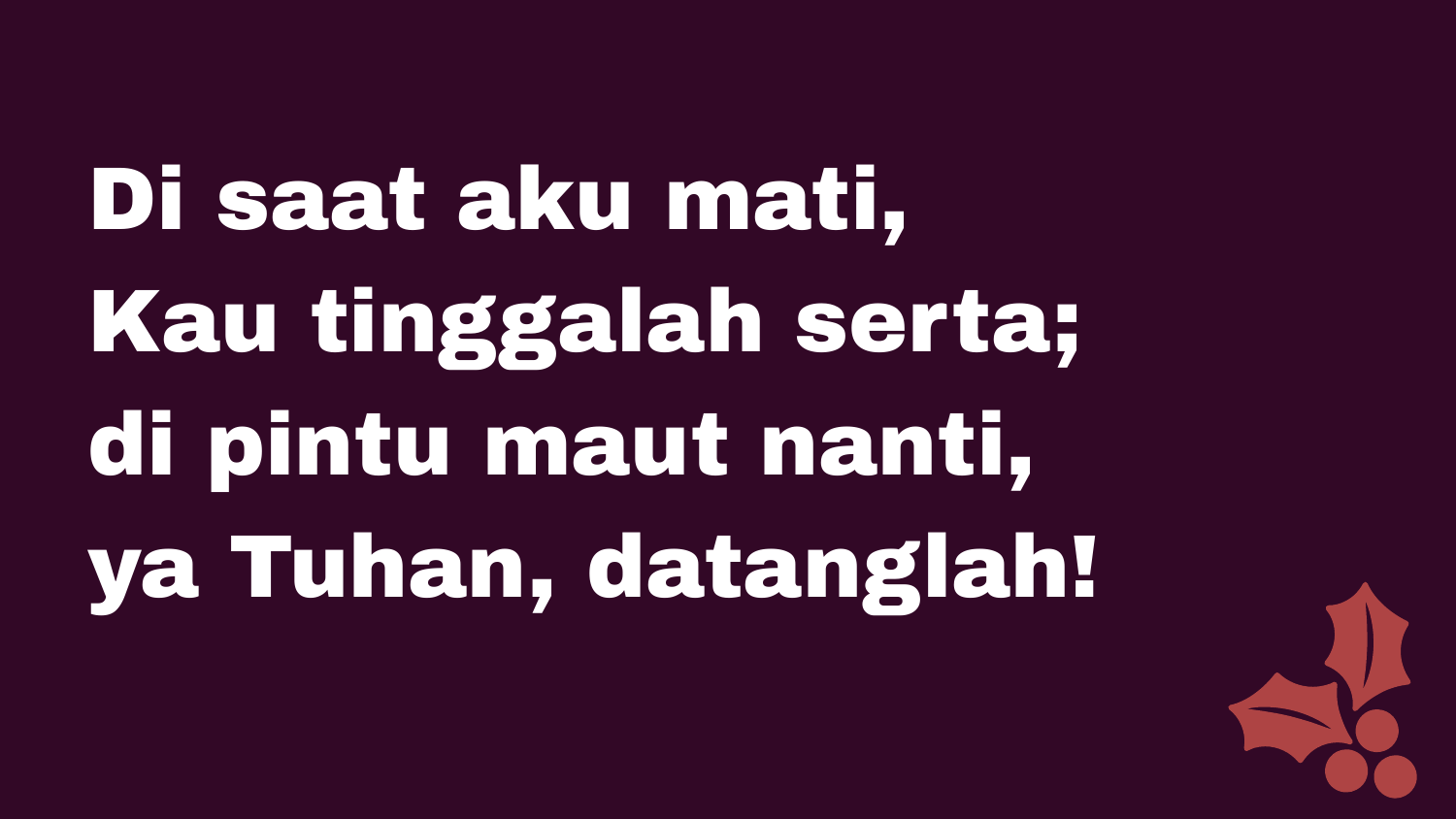

Di saat aku mati,
Kau tinggalah serta;
di pintu maut nanti,
ya Tuhan, datanglah!